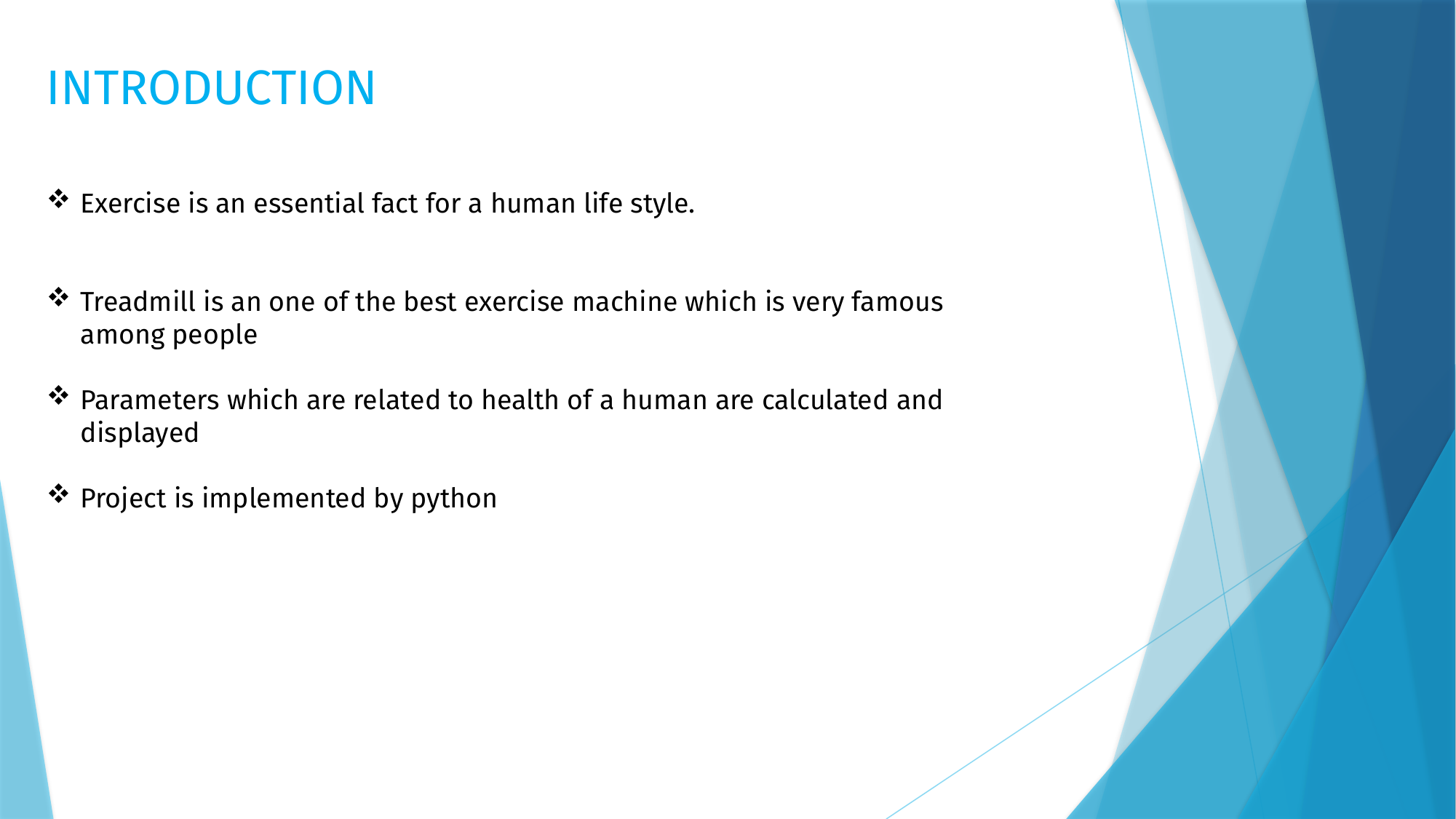

INTRODUCTION

Exercise is an essential fact for a human life style.

Treadmill is an one of the best exercise machine which is very famous among people

Parameters which are related to health of a human are calculated and displayed

Project is implemented by python